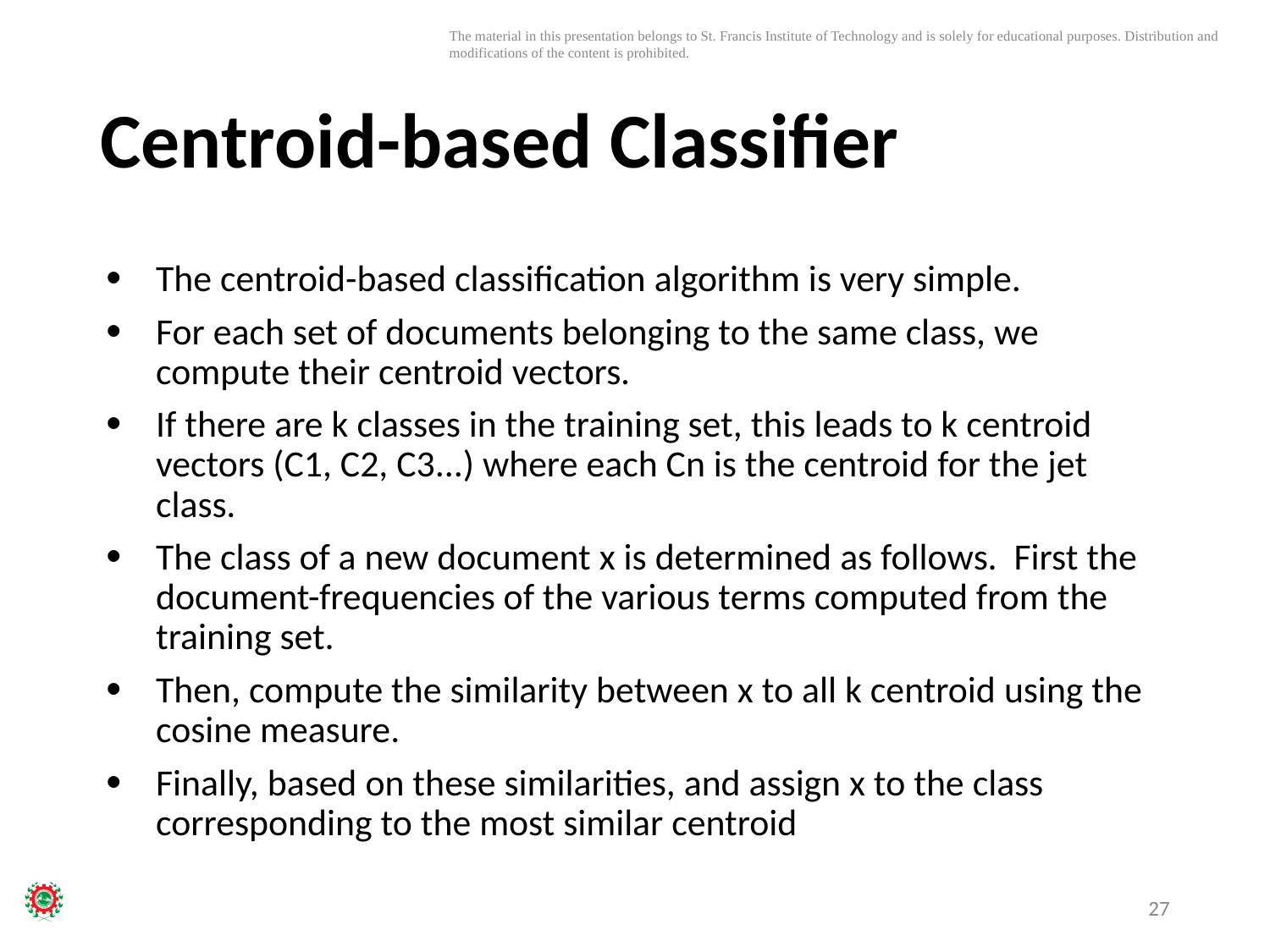

# Centroid-based Classifier
The centroid-based classification algorithm is very simple.
For each set of documents belonging to the same class, we compute their centroid vectors.
If there are k classes in the training set, this leads to k centroid vectors (C1, C2, C3...) where each Cn is the centroid for the jet class.
The class of a new document x is determined as follows.  First the document-frequencies of the various terms computed from the training set.
Then, compute the similarity between x to all k centroid using the cosine measure.
Finally, based on these similarities, and assign x to the class corresponding to the most similar centroid
27